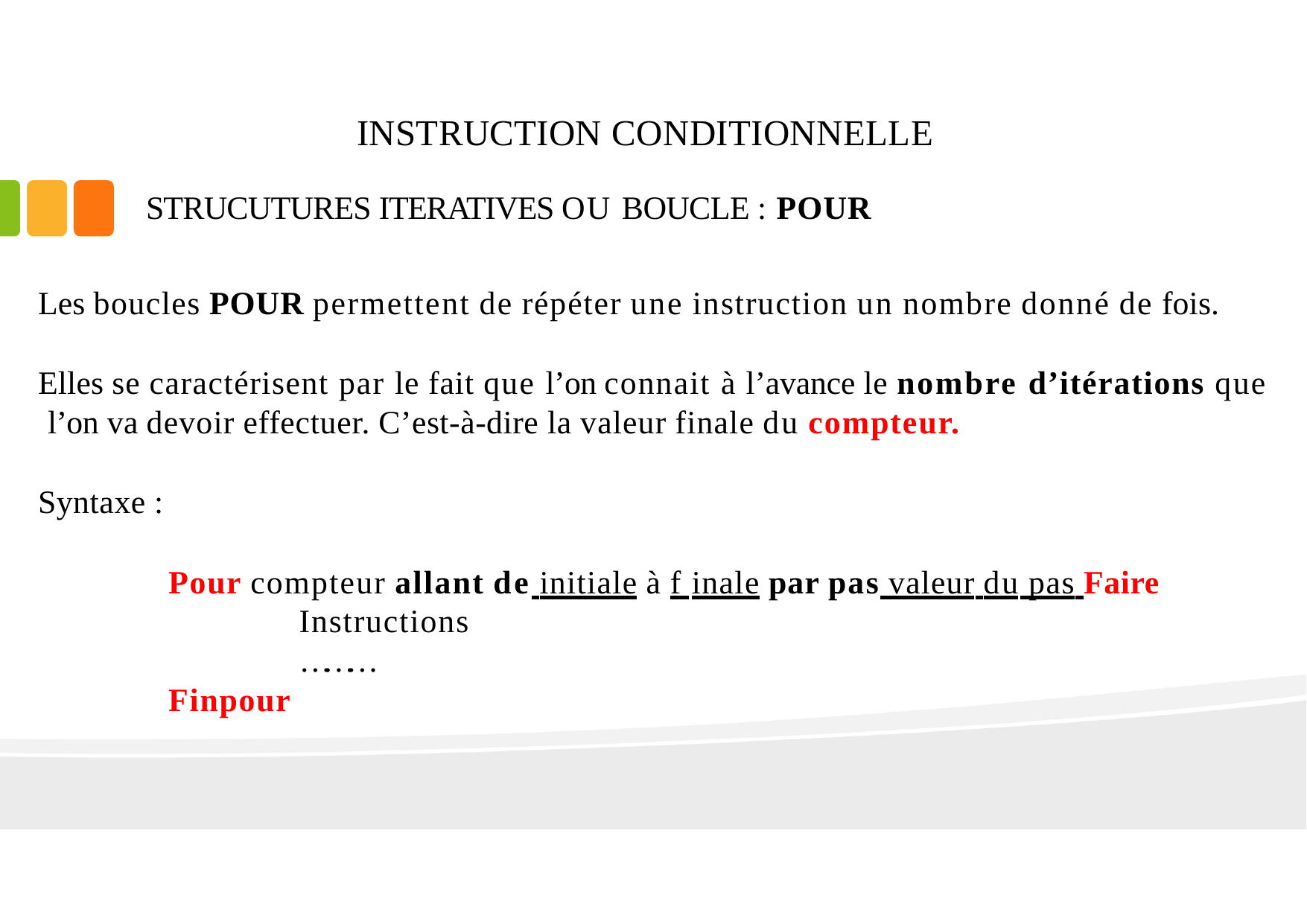

# INSTRUCTION CONDITIONNELLE
STRUCUTURES ITERATIVES OU BOUCLE : POUR

Les boucles POUR permettent de répéter une instruction un nombre donné de fois.

Elles se caractérisent par le fait que l’on connait à l’avance le nombre d’itérations que  l’on va devoir effectuer. C’est-à-dire la valeur finale du compteur.

Syntaxe :

Pour compteur allant de initiale à f inale par pas valeur du pas Faire
Instructions
………
Finpour